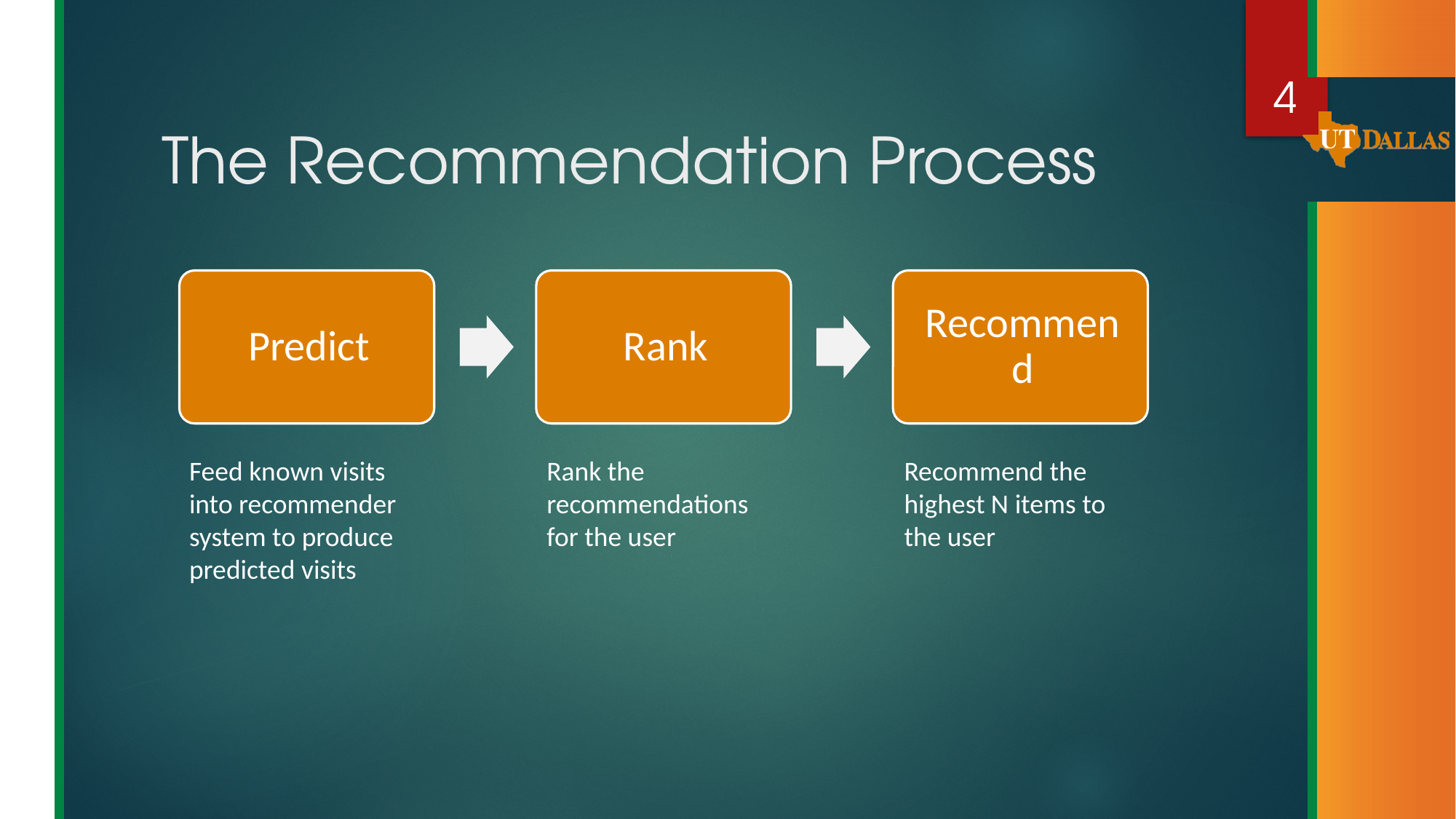

4
# The Recommendation Process
Predict

Rank

Recommend
Recommend the highest N items to the user
Feed known visits into recommender system to produce predicted visits
Rank the recommendations for the user